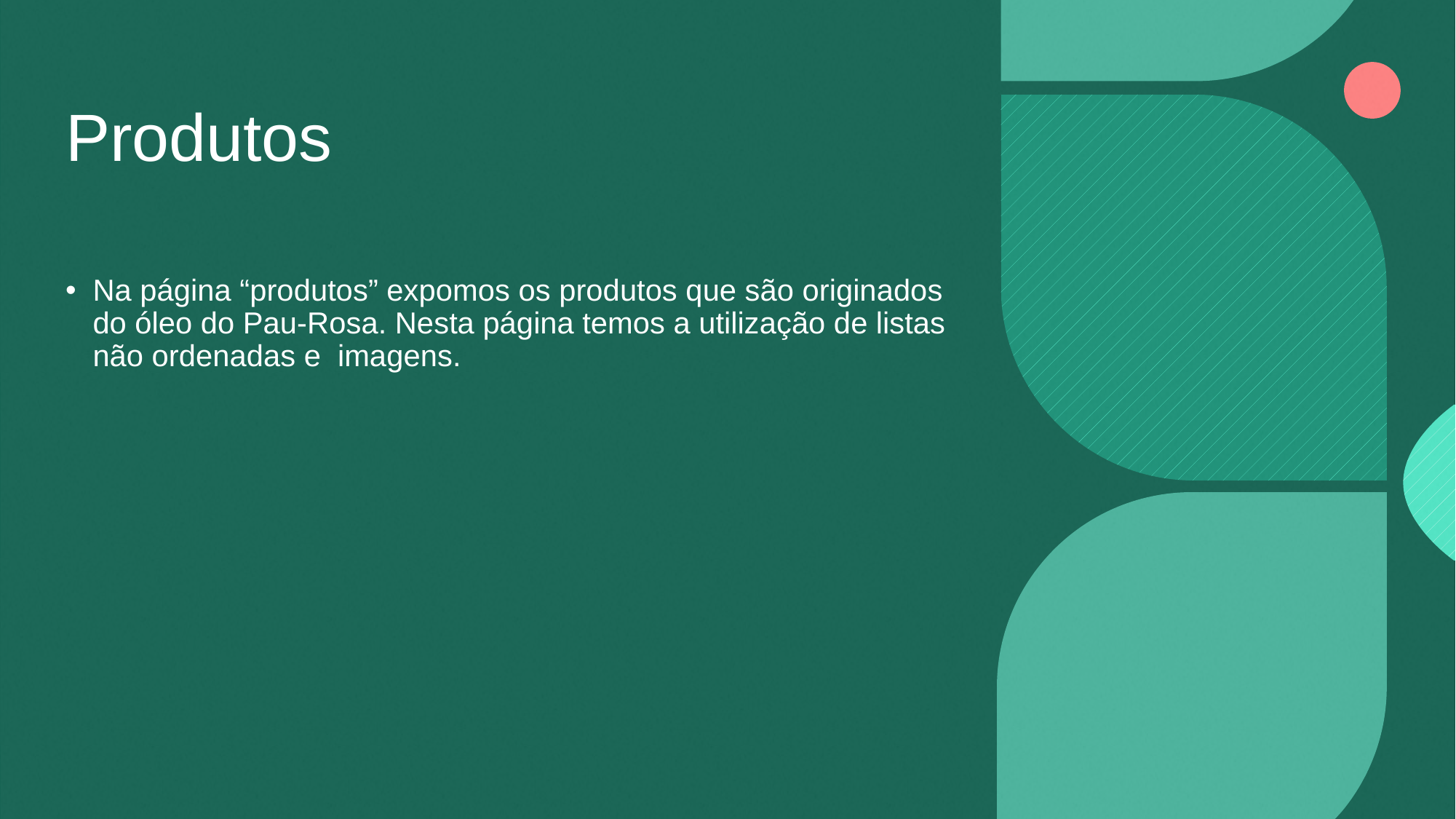

# Produtos
Na página “produtos” expomos os produtos que são originados do óleo do Pau-Rosa. Nesta página temos a utilização de listas não ordenadas e  imagens.